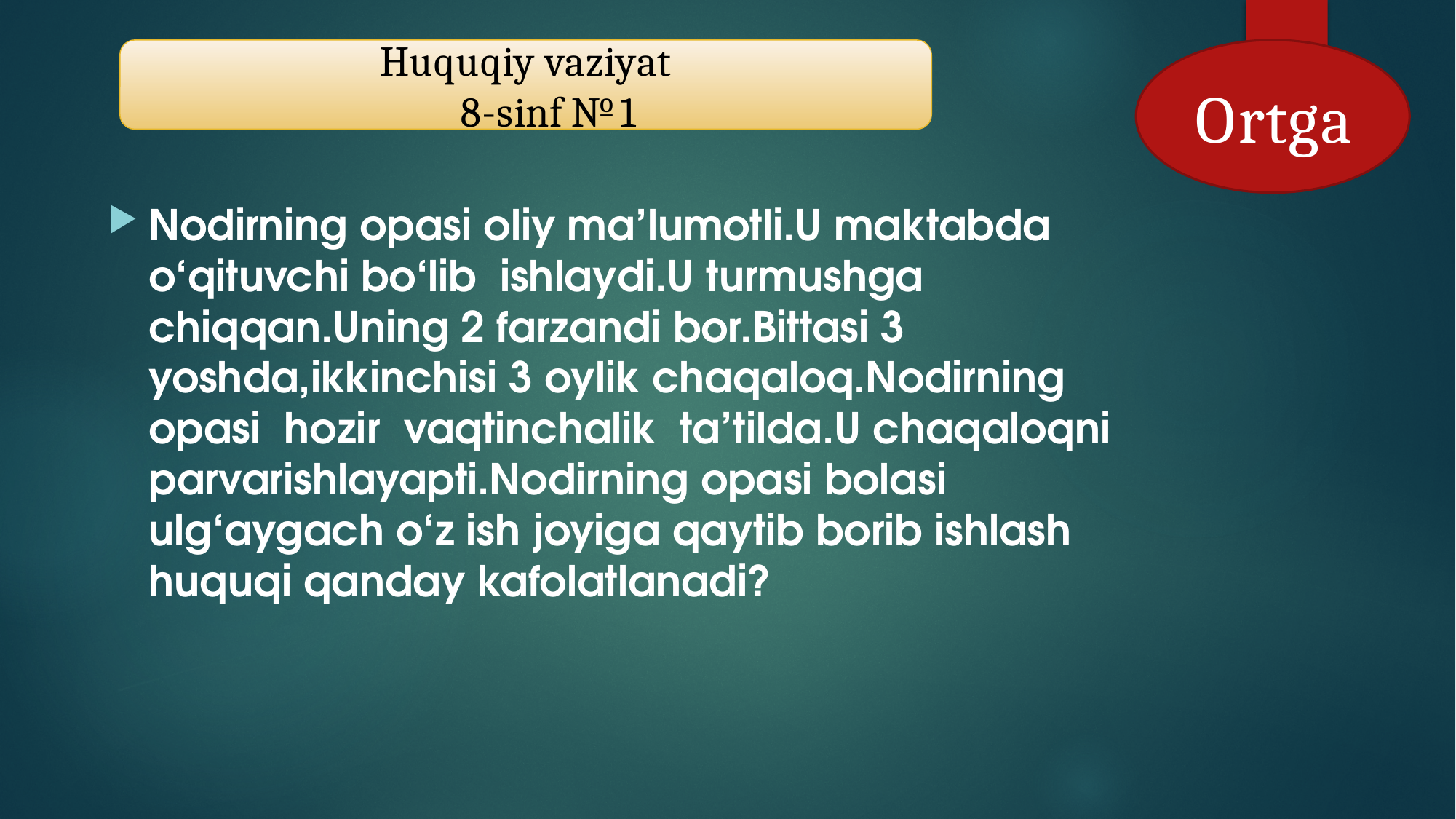

Huquqiy vaziyat
     8-sinf №1
Ortga
Nodirning opasi oliy ma’lumotli.U maktabda o‘qituvchi bo‘lib  ishlaydi.U turmushga chiqqan.Uning 2 farzandi bor.Bittasi 3 yoshda,ikkinchisi 3 oylik chaqaloq.Nodirning opasi  hozir  vaqtinchalik  ta’tilda.U chaqaloqni parvarishlayapti.Nodirning opasi bolasi ulg‘aygach o‘z ish joyiga qaytib borib ishlash huquqi qanday kafolatlanadi?